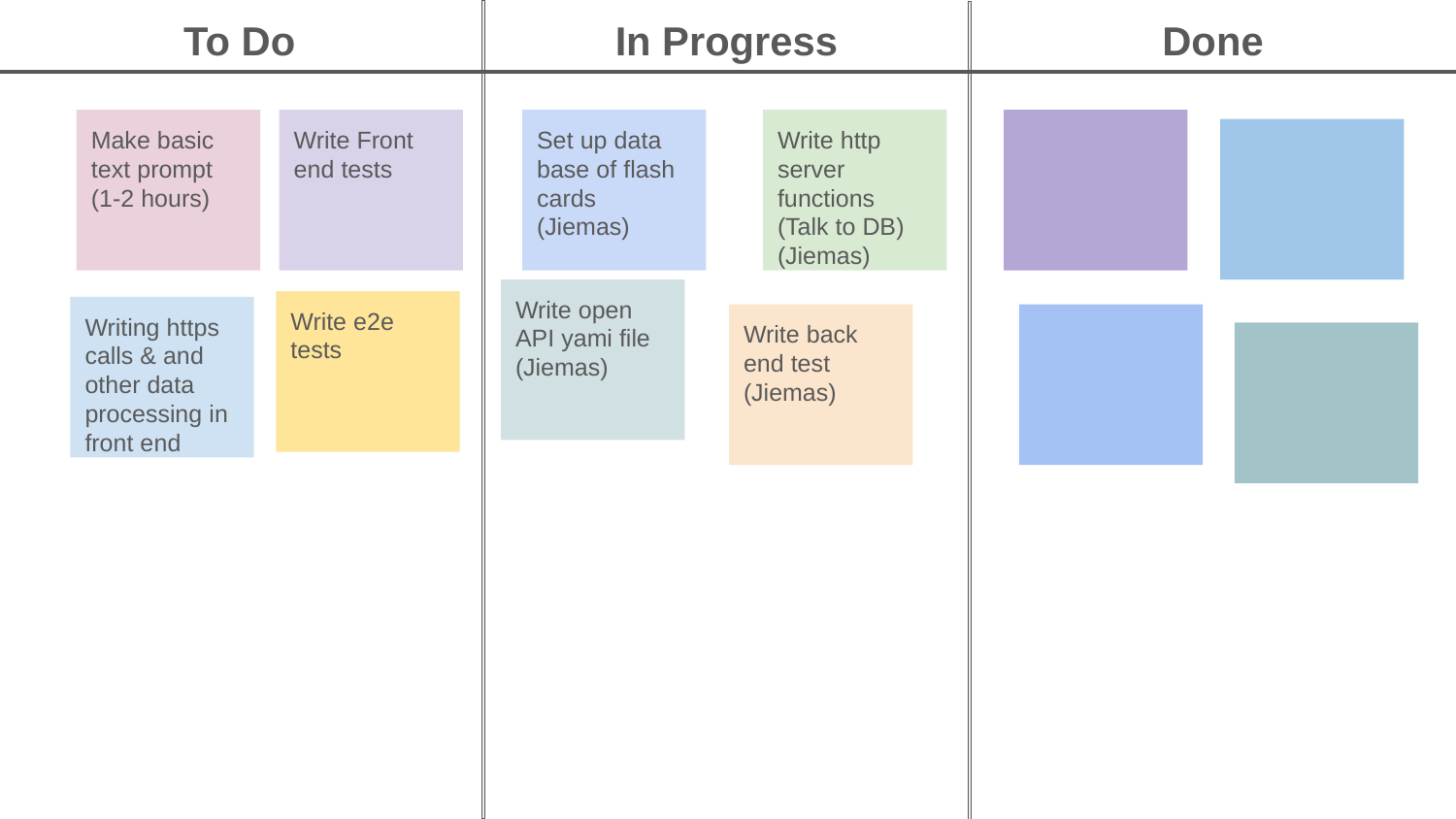

To Do
In Progress
Done

Make basic text prompt (1-2 hours)
Write Front end tests
Set up data base of flash cards (Jiemas)
Write http server functions (Talk to DB) (Jiemas)

Write open API yami file (Jiemas)
Write e2e tests
Writing https calls & and other data processing in front end
Write back end test (Jiemas)